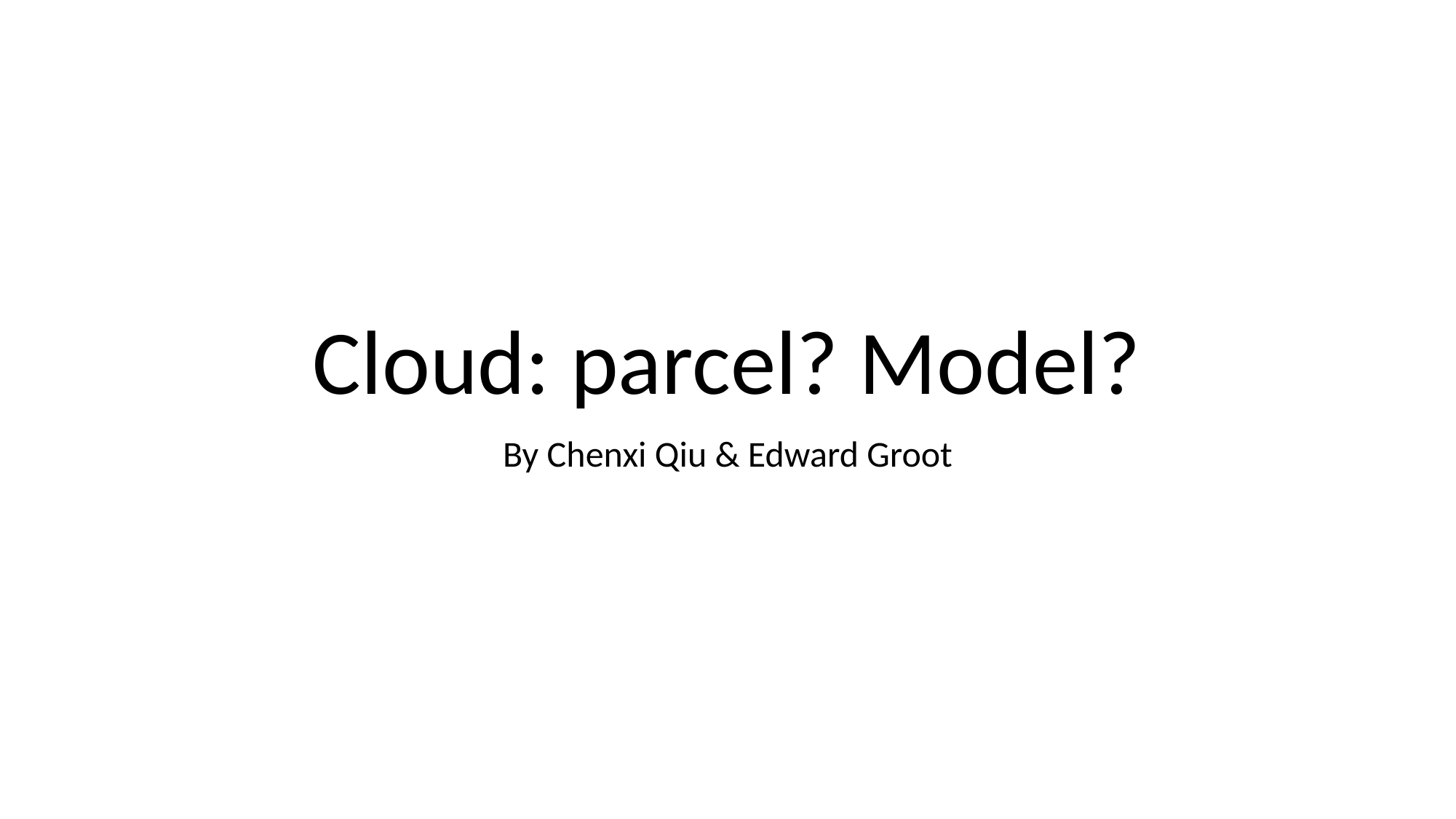

# Cloud: parcel? Model?
By Chenxi Qiu & Edward Groot